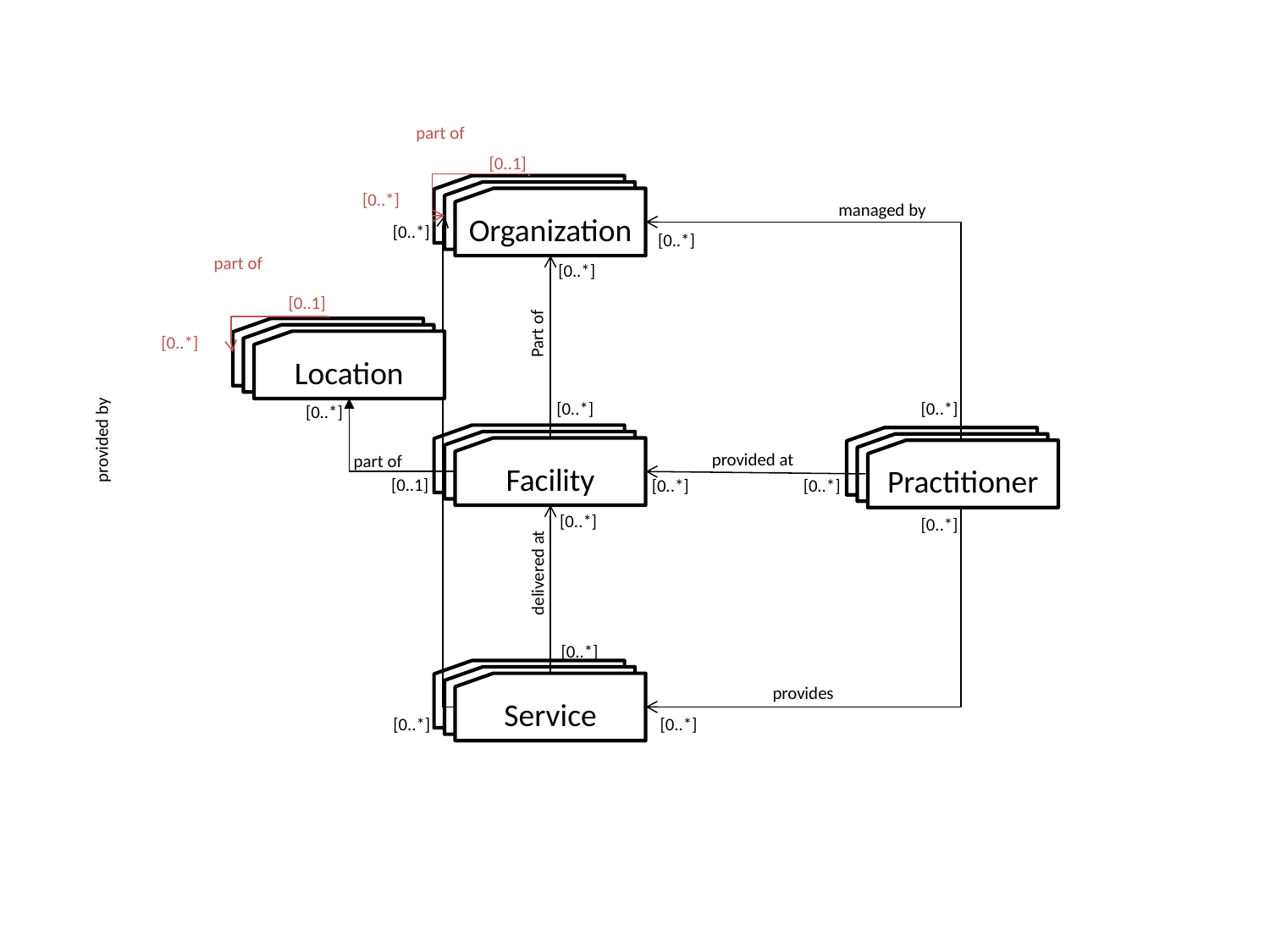

part of
[0..1]

Organization
[0..*]
managed by
[0..*]
[0..*]
part of
[0..*]
[0..1]
Part of

Location
[0..*]
[0..*]
[0..*]
[0..*]
provided by

Facility

Practitioner
provided at
part of
[0..1]
[0..*]
[0..*]
[0..*]
[0..*]
delivered at
[0..*]

Service
provides
[0..*]
[0..*]